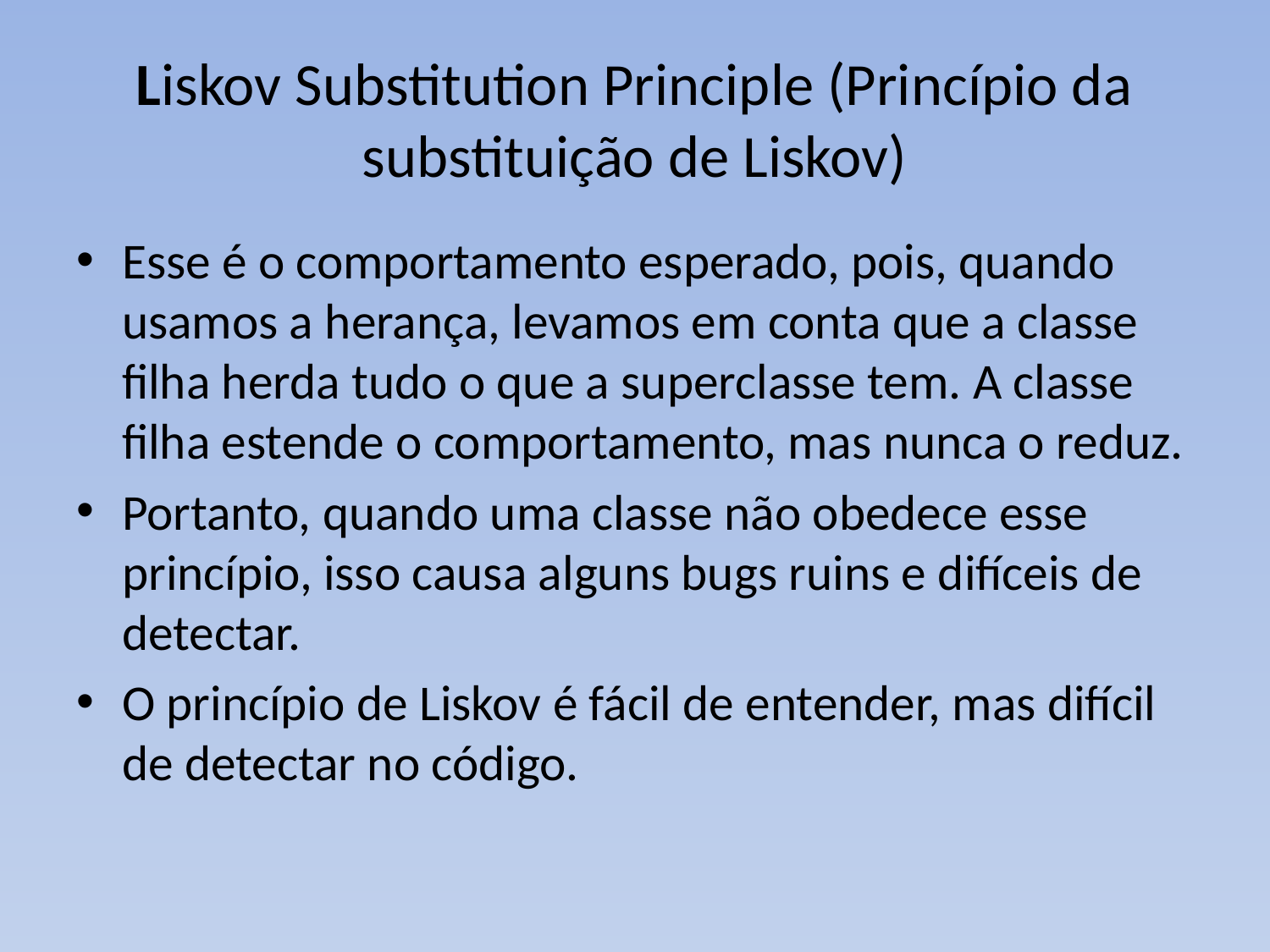

# Liskov Substitution Principle (Princípio da substituição de Liskov)
Esse é o comportamento esperado, pois, quando usamos a herança, levamos em conta que a classe filha herda tudo o que a superclasse tem. A classe filha estende o comportamento, mas nunca o reduz.
Portanto, quando uma classe não obedece esse princípio, isso causa alguns bugs ruins e difíceis de detectar.
O princípio de Liskov é fácil de entender, mas difícil de detectar no código.